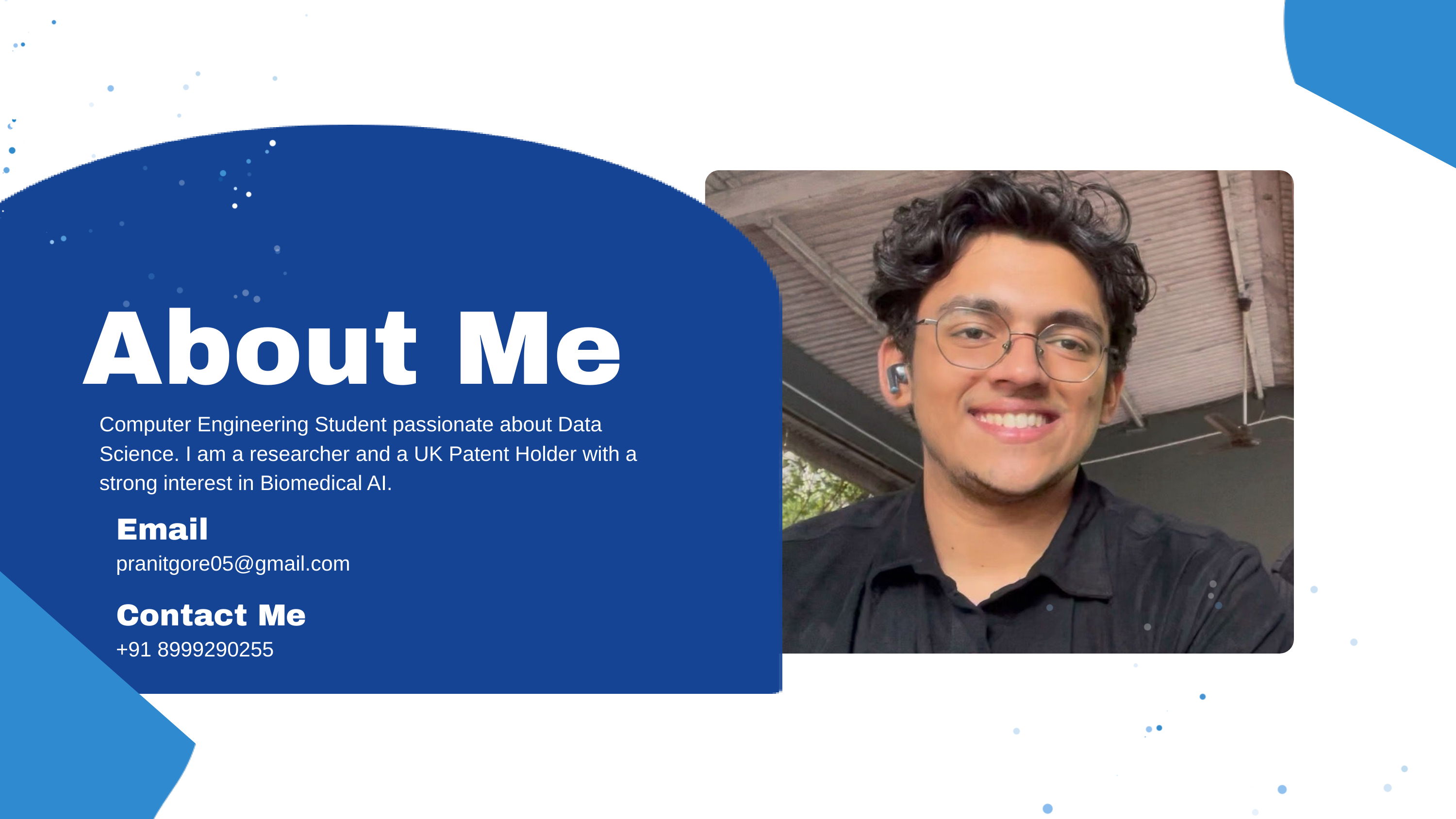

About Me
Computer Engineering Student passionate about Data Science. I am a researcher and a UK Patent Holder with a strong interest in Biomedical AI.
Email

pranitgore05@gmail.com

Contact Me
+91 8999290255